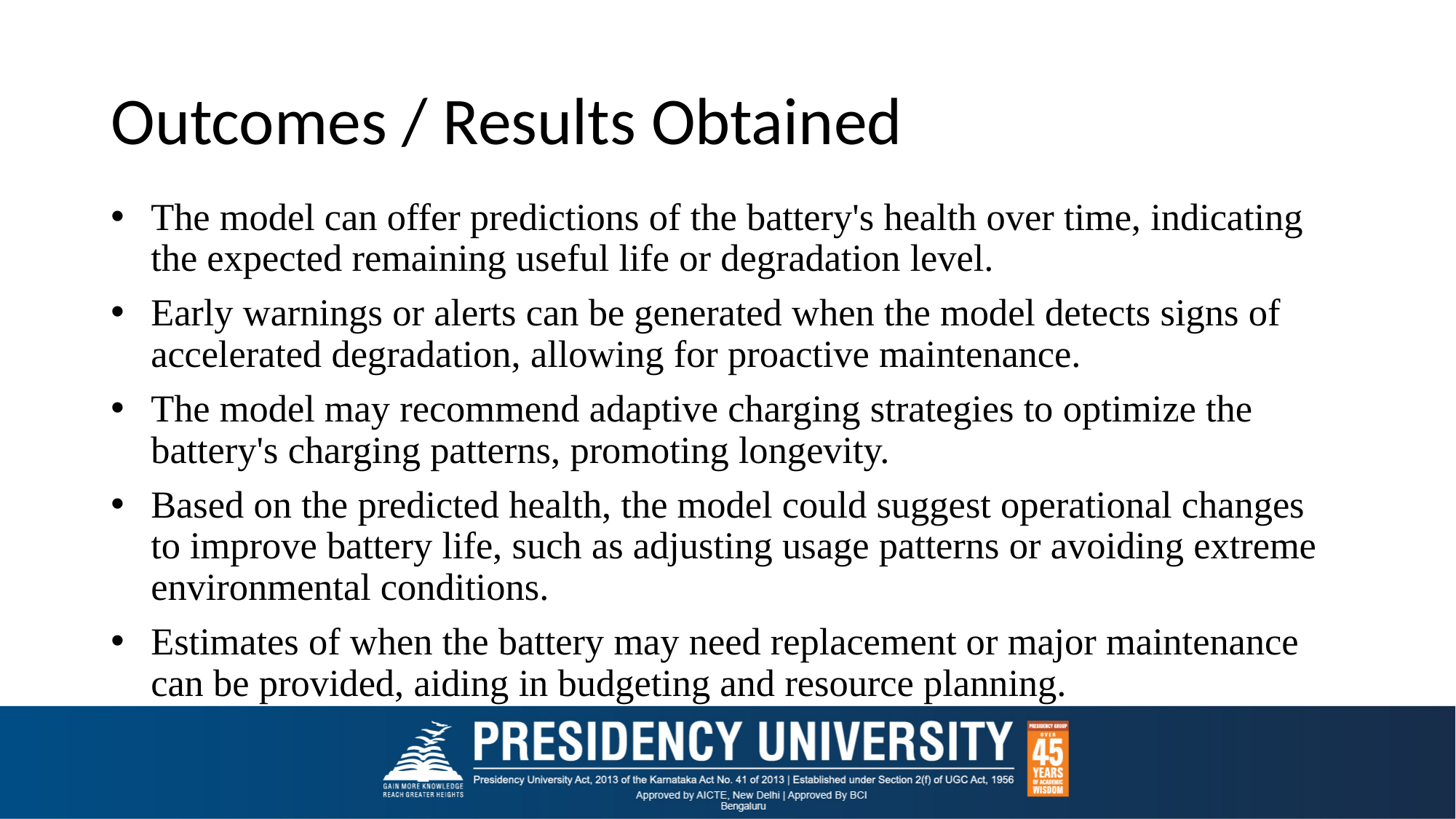

# Outcomes / Results Obtained
The model can offer predictions of the battery's health over time, indicating the expected remaining useful life or degradation level.
Early warnings or alerts can be generated when the model detects signs of accelerated degradation, allowing for proactive maintenance.
The model may recommend adaptive charging strategies to optimize the battery's charging patterns, promoting longevity.
Based on the predicted health, the model could suggest operational changes to improve battery life, such as adjusting usage patterns or avoiding extreme environmental conditions.
Estimates of when the battery may need replacement or major maintenance can be provided, aiding in budgeting and resource planning.